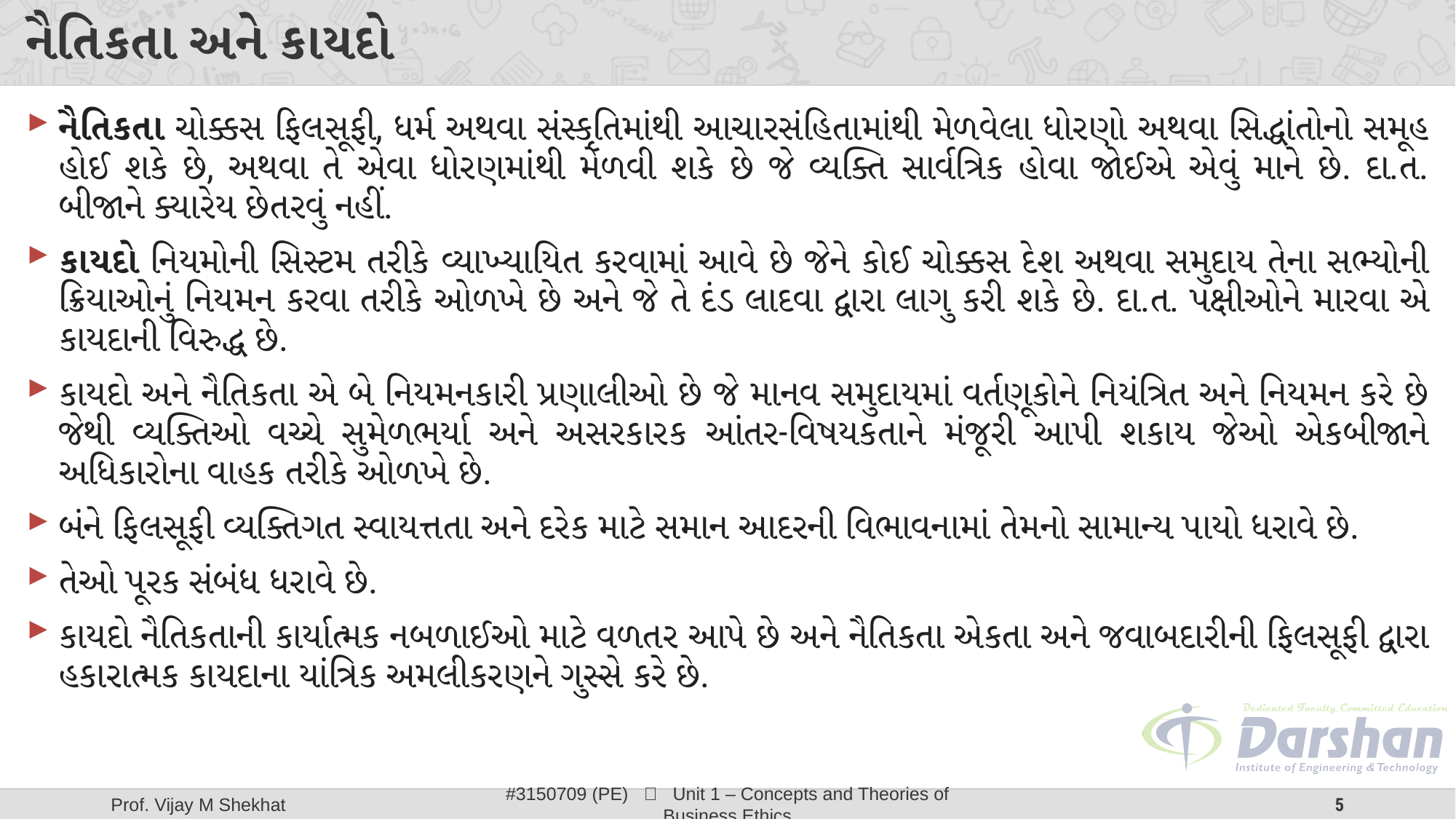

# નૈતિકતા અને કાયદો
નૈતિકતા ચોક્કસ ફિલસૂફી, ધર્મ અથવા સંસ્કૃતિમાંથી આચારસંહિતામાંથી મેળવેલા ધોરણો અથવા સિદ્ધાંતોનો સમૂહ હોઈ શકે છે, અથવા તે એવા ધોરણમાંથી મેળવી શકે છે જે વ્યક્તિ સાર્વત્રિક હોવા જોઈએ એવું માને છે. દા.ત. બીજાને ક્યારેય છેતરવું નહીં.
કાયદો નિયમોની સિસ્ટમ તરીકે વ્યાખ્યાયિત કરવામાં આવે છે જેને કોઈ ચોક્કસ દેશ અથવા સમુદાય તેના સભ્યોની ક્રિયાઓનું નિયમન કરવા તરીકે ઓળખે છે અને જે તે દંડ લાદવા દ્વારા લાગુ કરી શકે છે. દા.ત. પક્ષીઓને મારવા એ કાયદાની વિરુદ્ધ છે.
કાયદો અને નૈતિકતા એ બે નિયમનકારી પ્રણાલીઓ છે જે માનવ સમુદાયમાં વર્તણૂકોને નિયંત્રિત અને નિયમન કરે છે જેથી વ્યક્તિઓ વચ્ચે સુમેળભર્યા અને અસરકારક આંતર-વિષયકતાને મંજૂરી આપી શકાય જેઓ એકબીજાને અધિકારોના વાહક તરીકે ઓળખે છે.
બંને ફિલસૂફી વ્યક્તિગત સ્વાયત્તતા અને દરેક માટે સમાન આદરની વિભાવનામાં તેમનો સામાન્ય પાયો ધરાવે છે.
તેઓ પૂરક સંબંધ ધરાવે છે.
કાયદો નૈતિકતાની કાર્યાત્મક નબળાઈઓ માટે વળતર આપે છે અને નૈતિકતા એકતા અને જવાબદારીની ફિલસૂફી દ્વારા હકારાત્મક કાયદાના યાંત્રિક અમલીકરણને ગુસ્સે કરે છે.